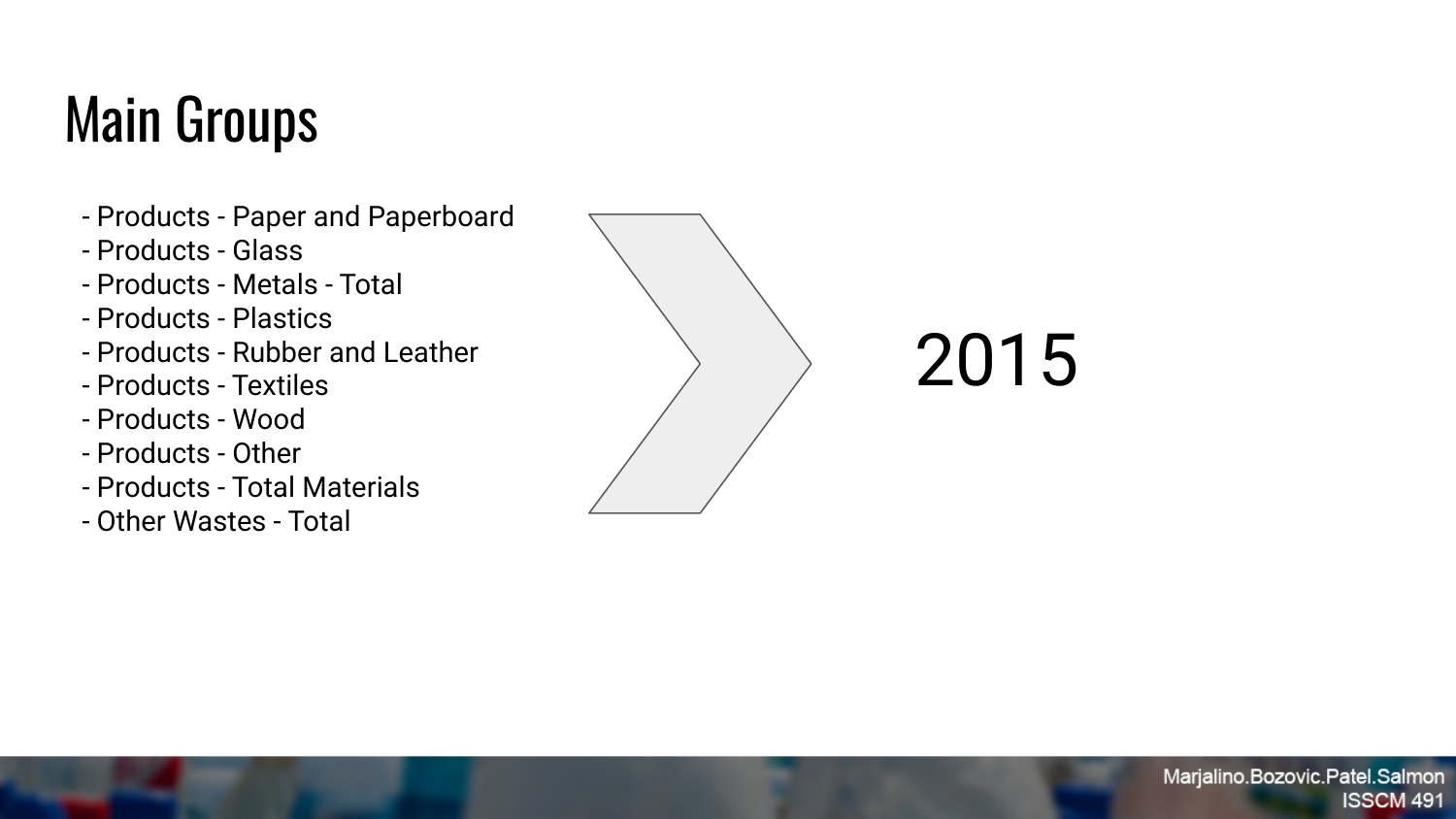

# Main Groups
- Products - Paper and Paperboard
- Products - Glass
- Products - Metals - Total
- Products - Plastics
- Products - Rubber and Leather
- Products - Textiles
- Products - Wood
- Products - Other
- Products - Total Materials
- Other Wastes - Total

2015